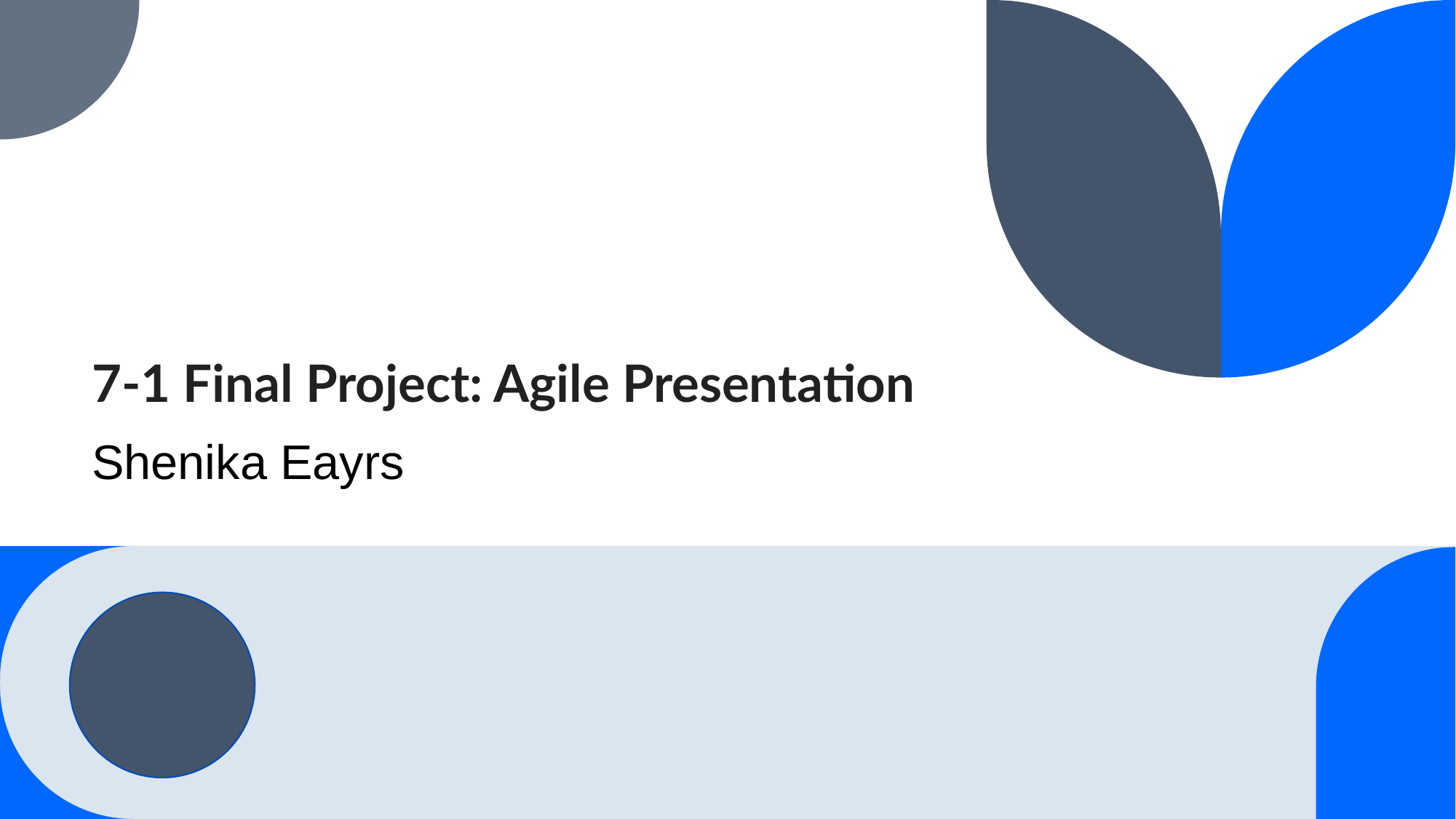

# 7-1 Final Project: Agile Presentation
Shenika Eayrs